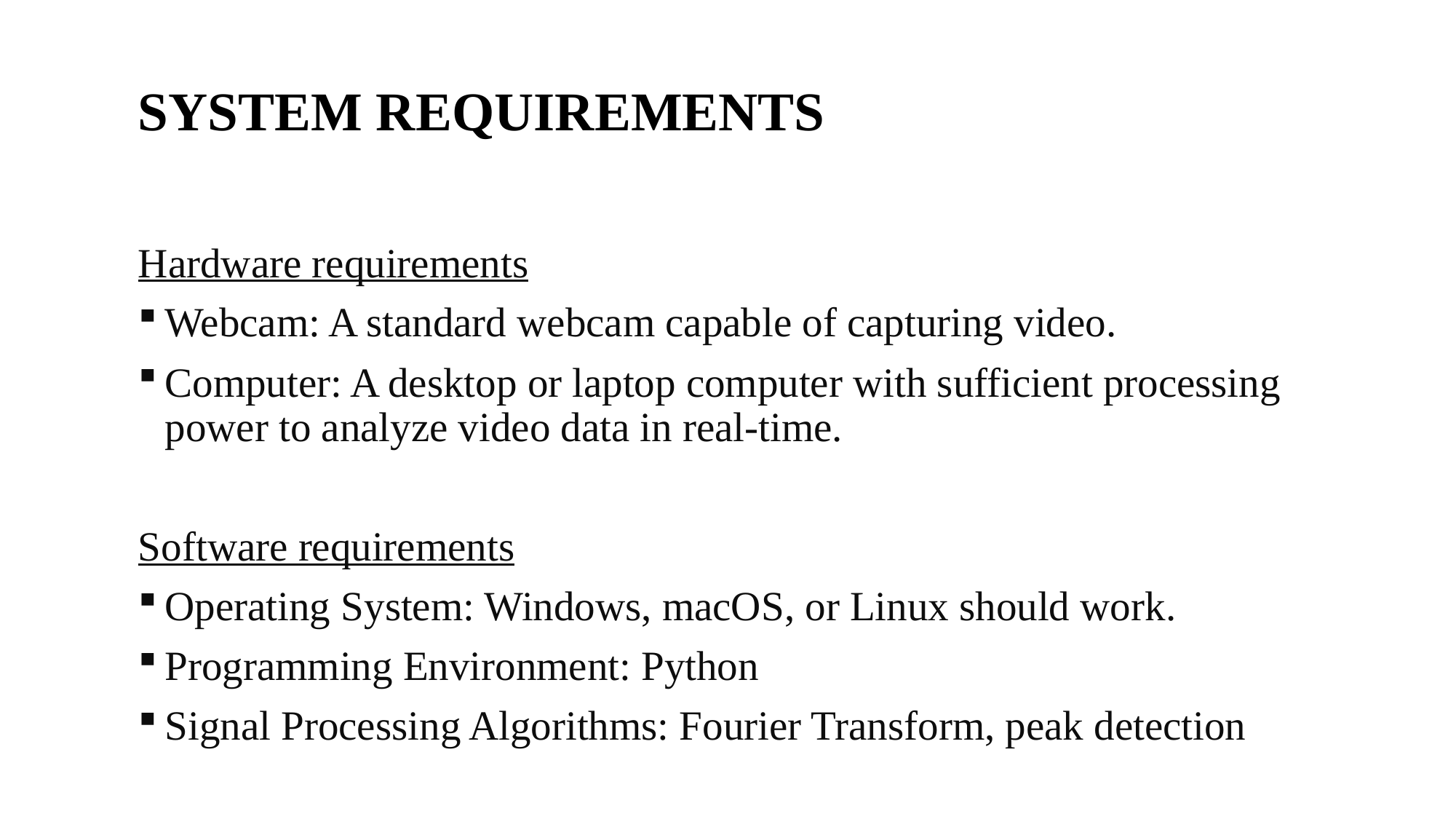

# SYSTEM REQUIREMENTS
Hardware requirements
Webcam: A standard webcam capable of capturing video.
Computer: A desktop or laptop computer with sufficient processing power to analyze video data in real-time.

Software requirements
Operating System: Windows, macOS, or Linux should work.
Programming Environment: Python
Signal Processing Algorithms: Fourier Transform, peak detection